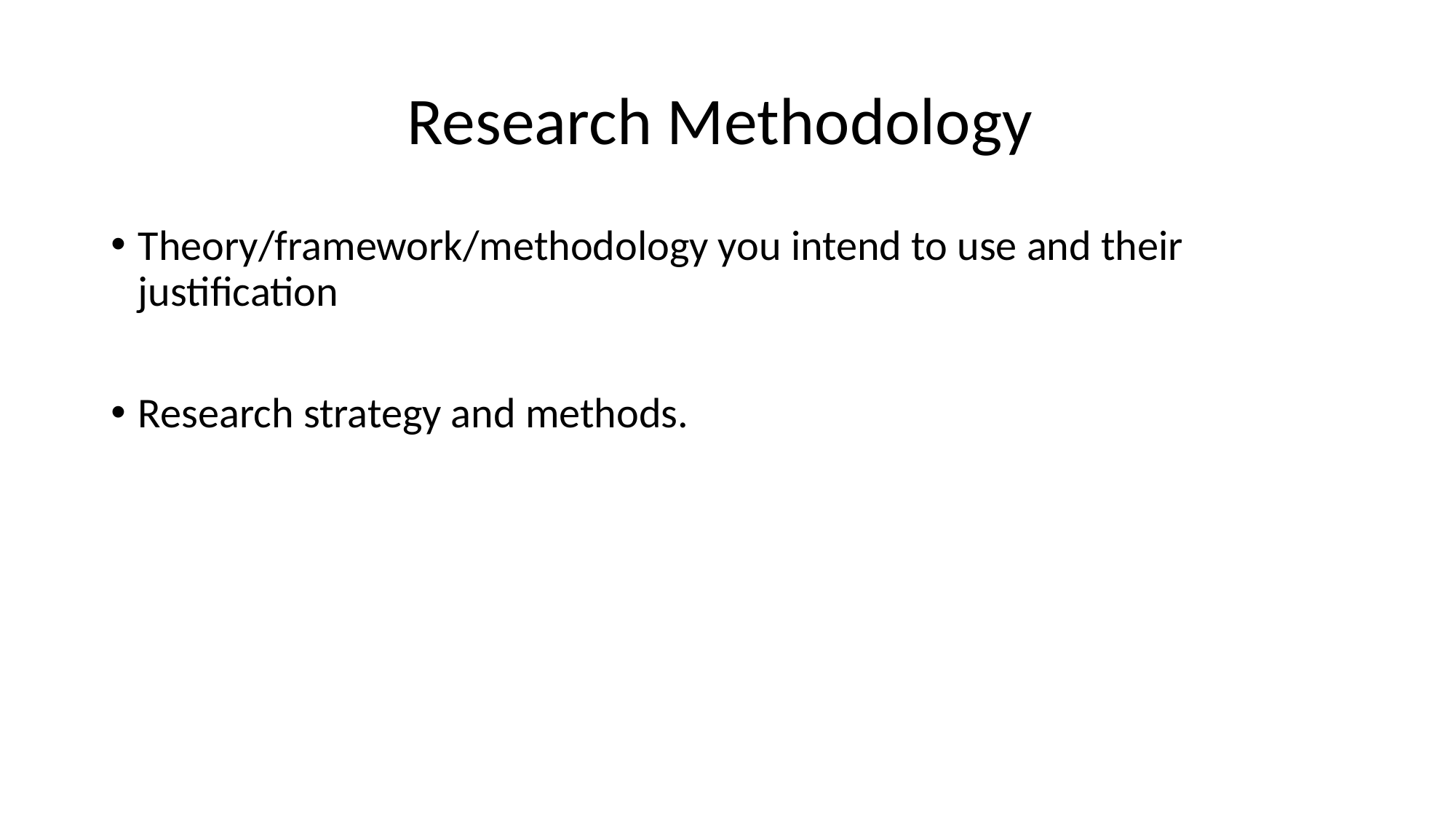

# Research Methodology
Theory/framework/methodology you intend to use and their justification

Research strategy and methods.